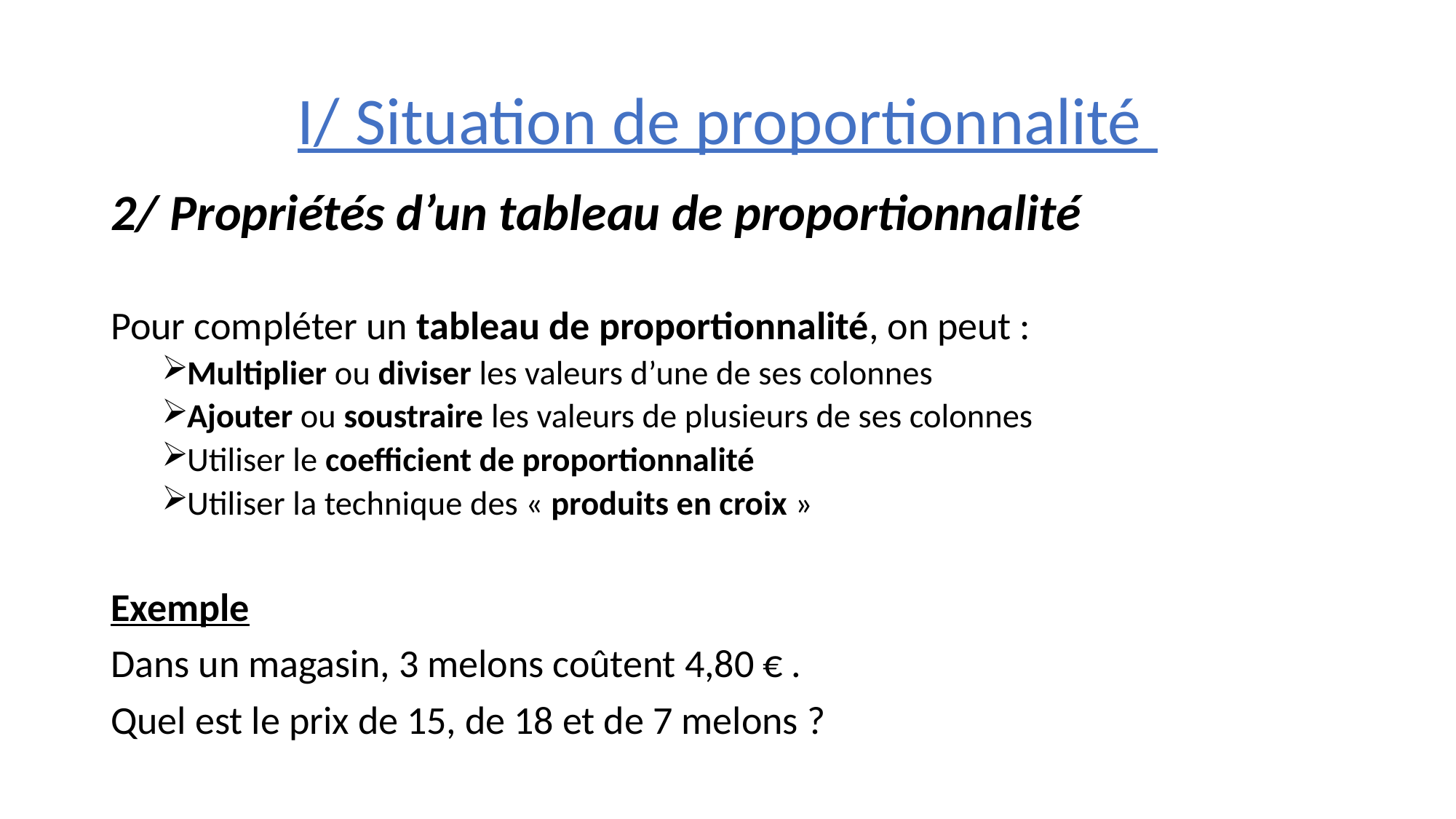

# I/ Situation de proportionnalité
2/ Propriétés d’un tableau de proportionnalité

Pour compléter un tableau de proportionnalité, on peut :
Multiplier ou diviser les valeurs d’une de ses colonnes
Ajouter ou soustraire les valeurs de plusieurs de ses colonnes
Utiliser le coefficient de proportionnalité
Utiliser la technique des « produits en croix »

Exemple
Dans un magasin, 3 melons coûtent 4,80 € .
Quel est le prix de 15, de 18 et de 7 melons ?